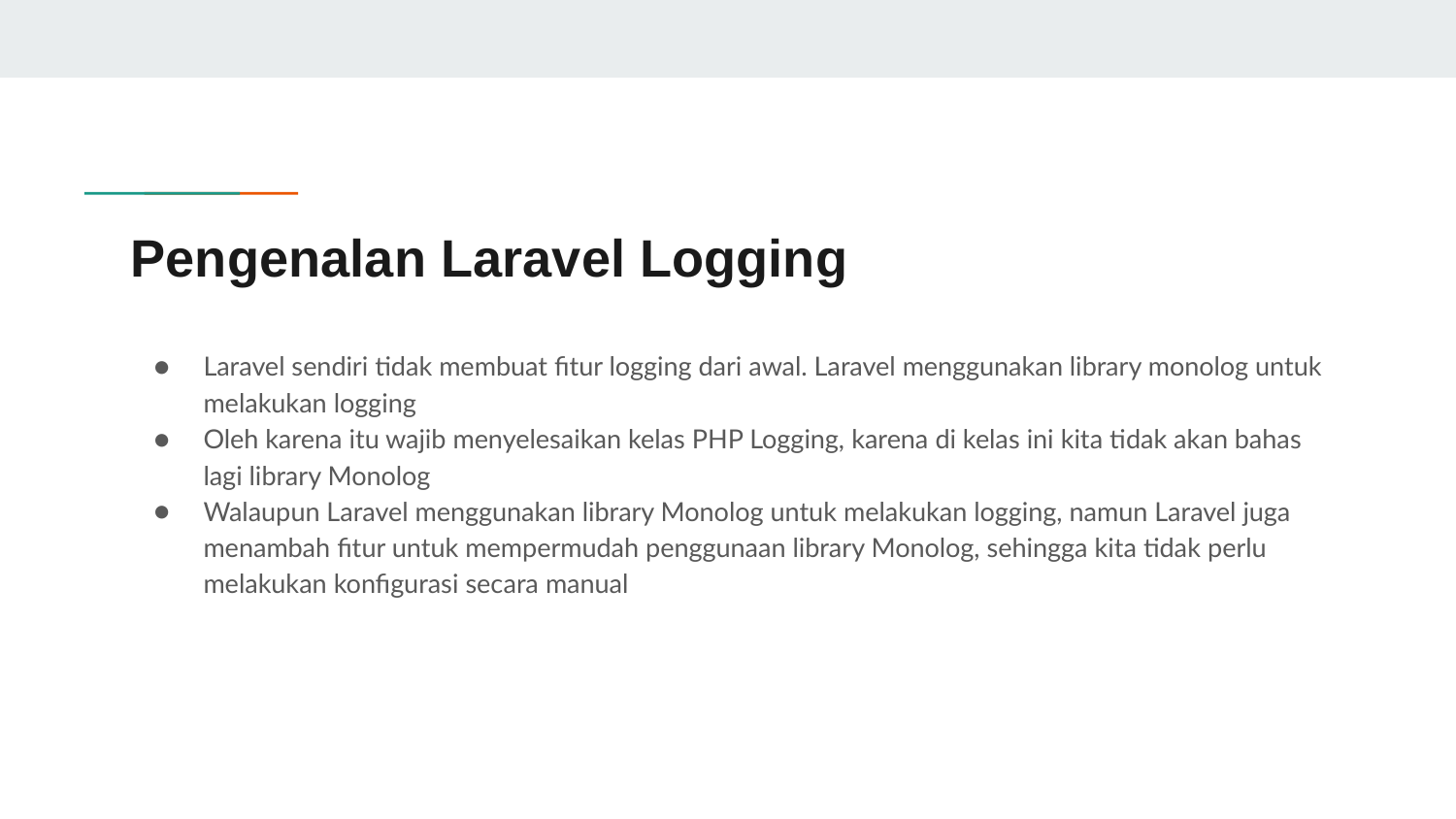

# Pengenalan Laravel Logging
Laravel sendiri tidak membuat fitur logging dari awal. Laravel menggunakan library monolog untuk melakukan logging
Oleh karena itu wajib menyelesaikan kelas PHP Logging, karena di kelas ini kita tidak akan bahas lagi library Monolog
Walaupun Laravel menggunakan library Monolog untuk melakukan logging, namun Laravel juga menambah fitur untuk mempermudah penggunaan library Monolog, sehingga kita tidak perlu melakukan konfigurasi secara manual